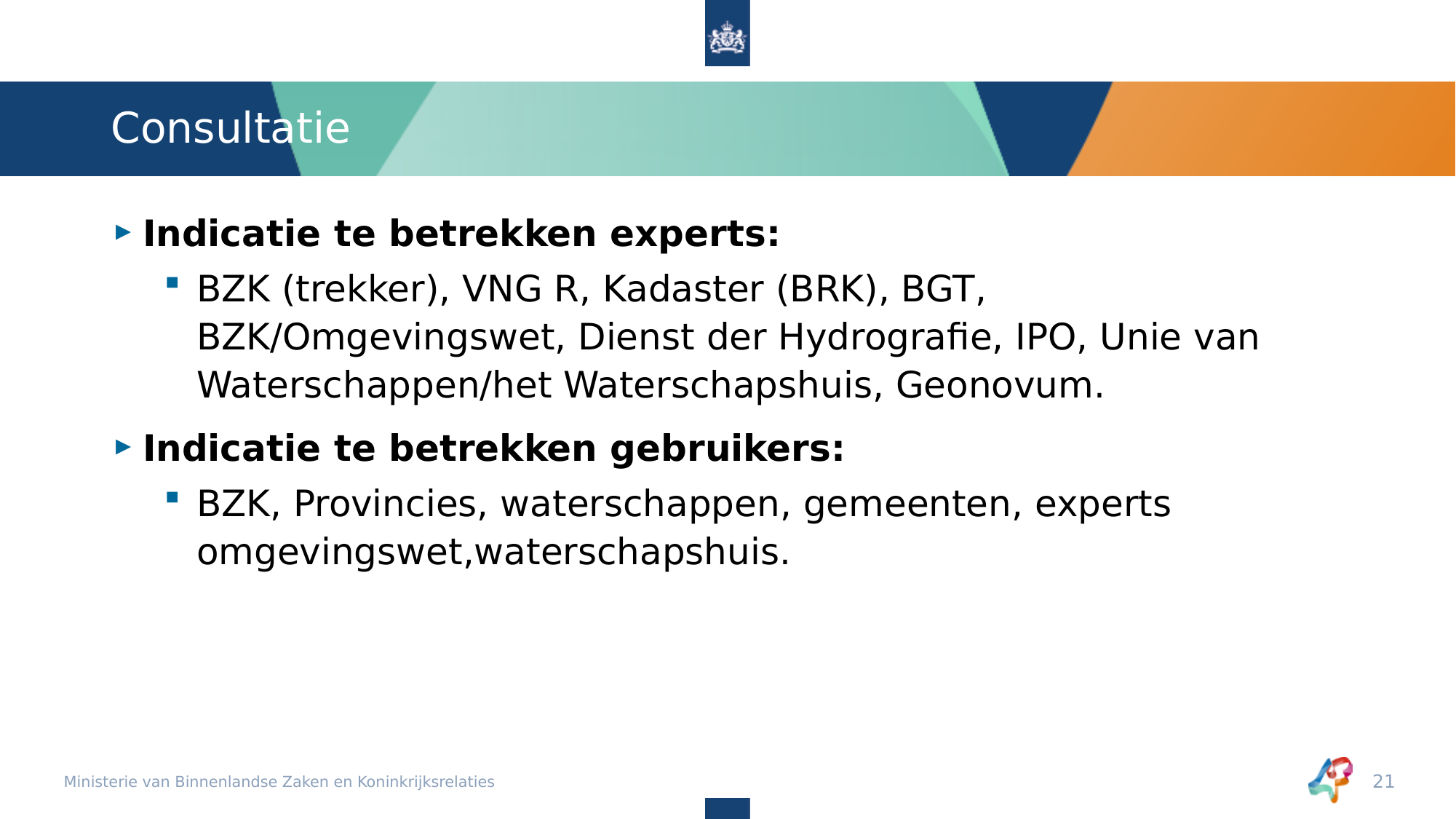

# Consultatie
Indicatie te betrekken experts:
BZK (trekker), VNG R, Kadaster (BRK), BGT, BZK/Omgevingswet, Dienst der Hydrografie, IPO, Unie van Waterschappen/het Waterschapshuis, Geonovum.
Indicatie te betrekken gebruikers:
BZK, Provincies, waterschappen, gemeenten, experts omgevingswet,waterschapshuis.
Ministerie van Binnenlandse Zaken en Koninkrijksrelaties
21